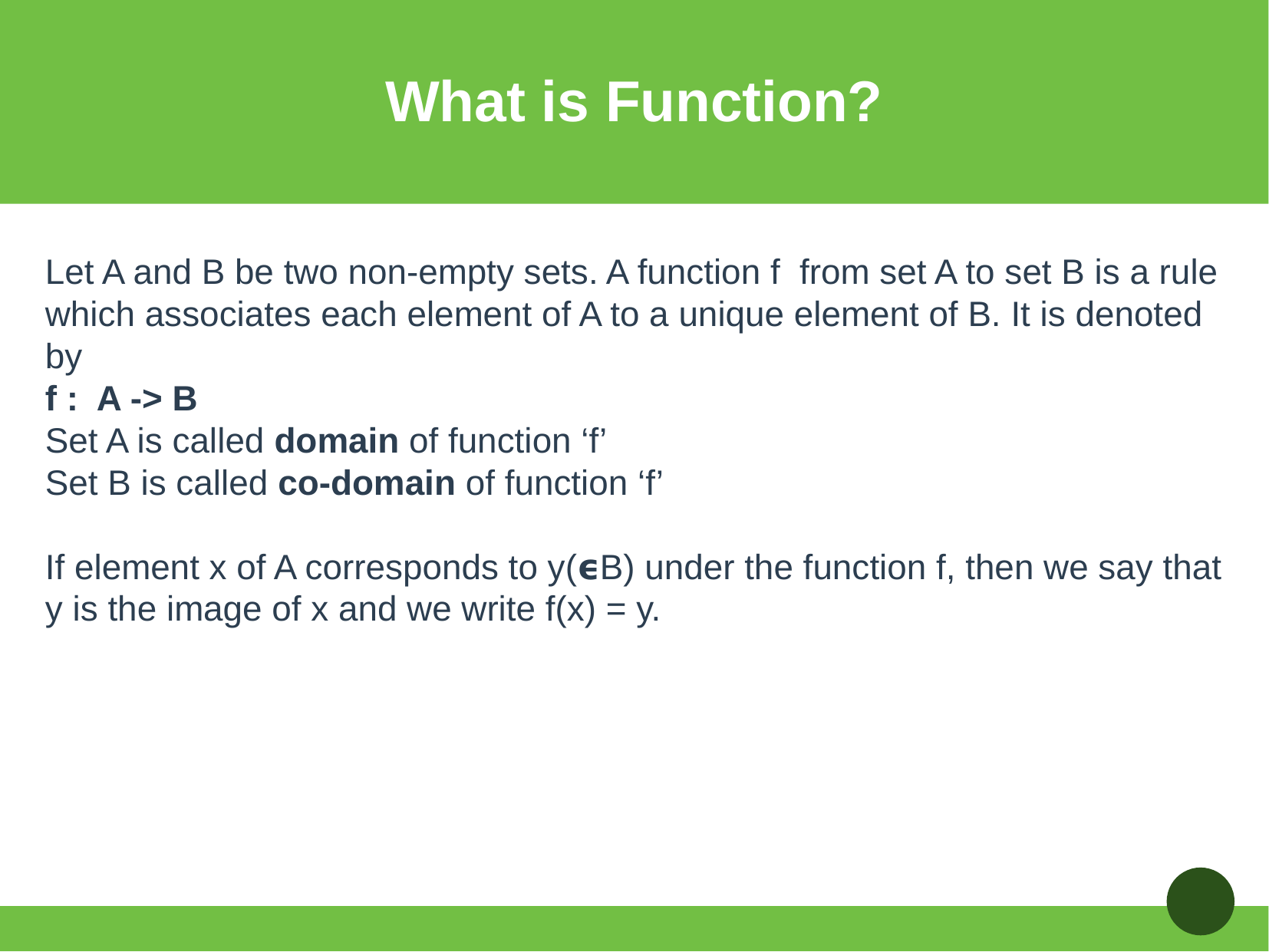

What is Function?
Let A and B be two non-empty sets. A function f  from set A to set B is a rule which associates each element of A to a unique element of B. It is denoted by
f :  A -> B
Set A is called domain of function ‘f’
Set B is called co-domain of function ‘f’

If element x of A corresponds to y(𝞊B) under the function f, then we say that y is the image of x and we write f(x) = y.